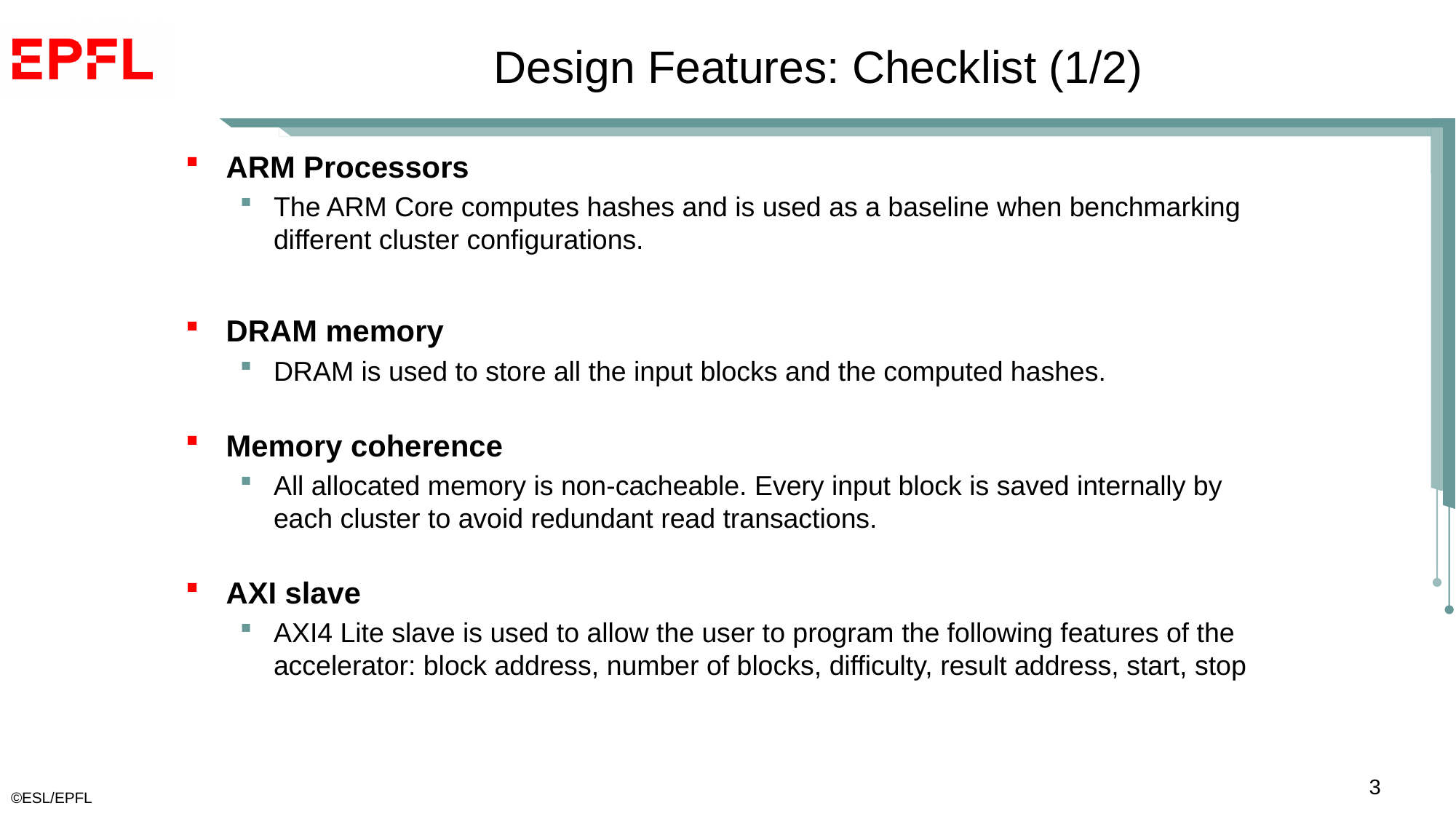

# Design Features: Checklist (1/2)
ARM Processors
The ARM Core computes hashes and is used as a baseline when benchmarking different cluster configurations.

DRAM memory
DRAM is used to store all the input blocks and the computed hashes.

Memory coherence
All allocated memory is non-cacheable. Every input block is saved internally by each cluster to avoid redundant read transactions.

AXI slave
AXI4 Lite slave is used to allow the user to program the following features of the accelerator: block address, number of blocks, difficulty, result address, start, stop